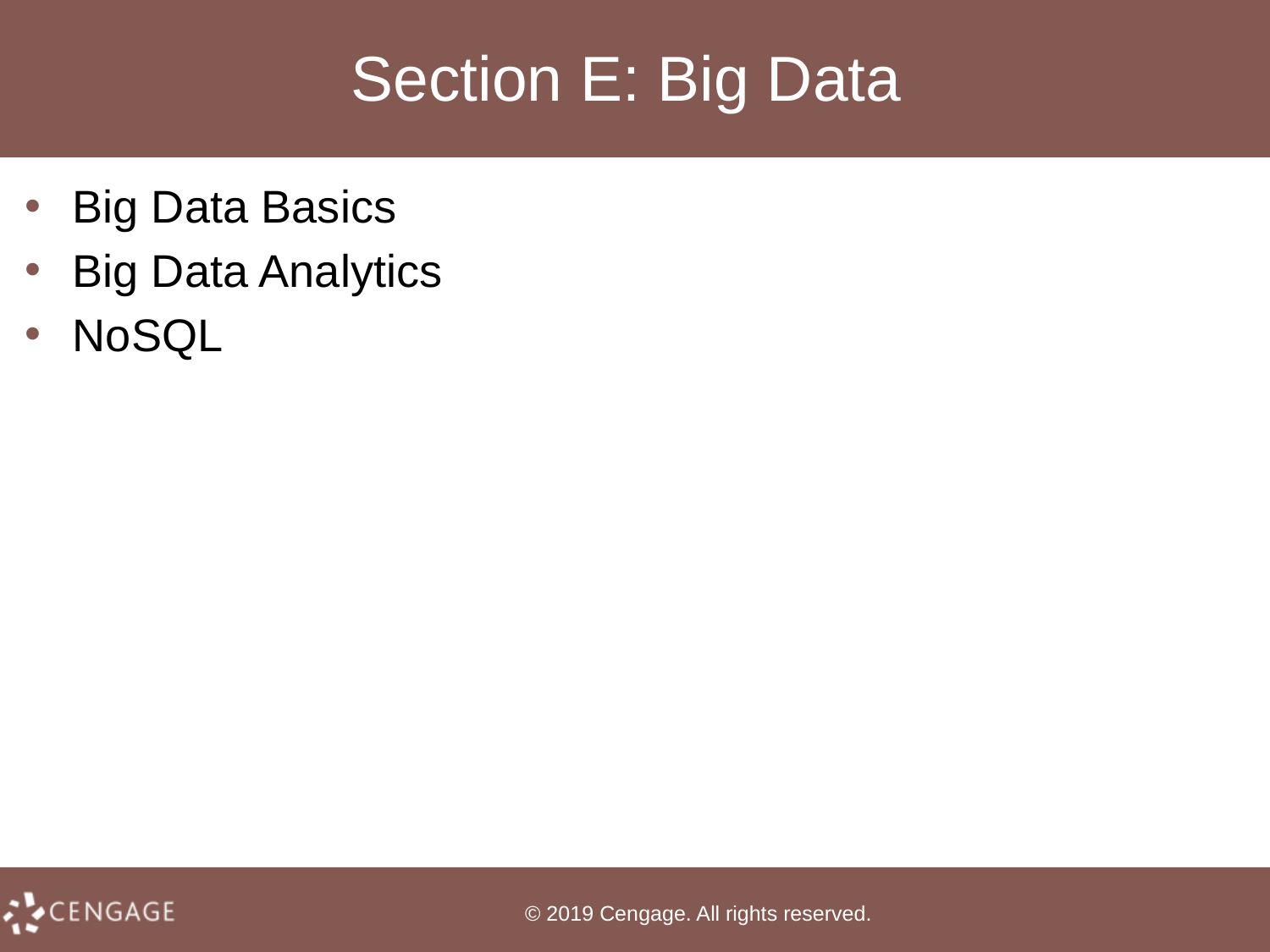

# Section E: Big Data
Big Data Basics
Big Data Analytics
NoSQL